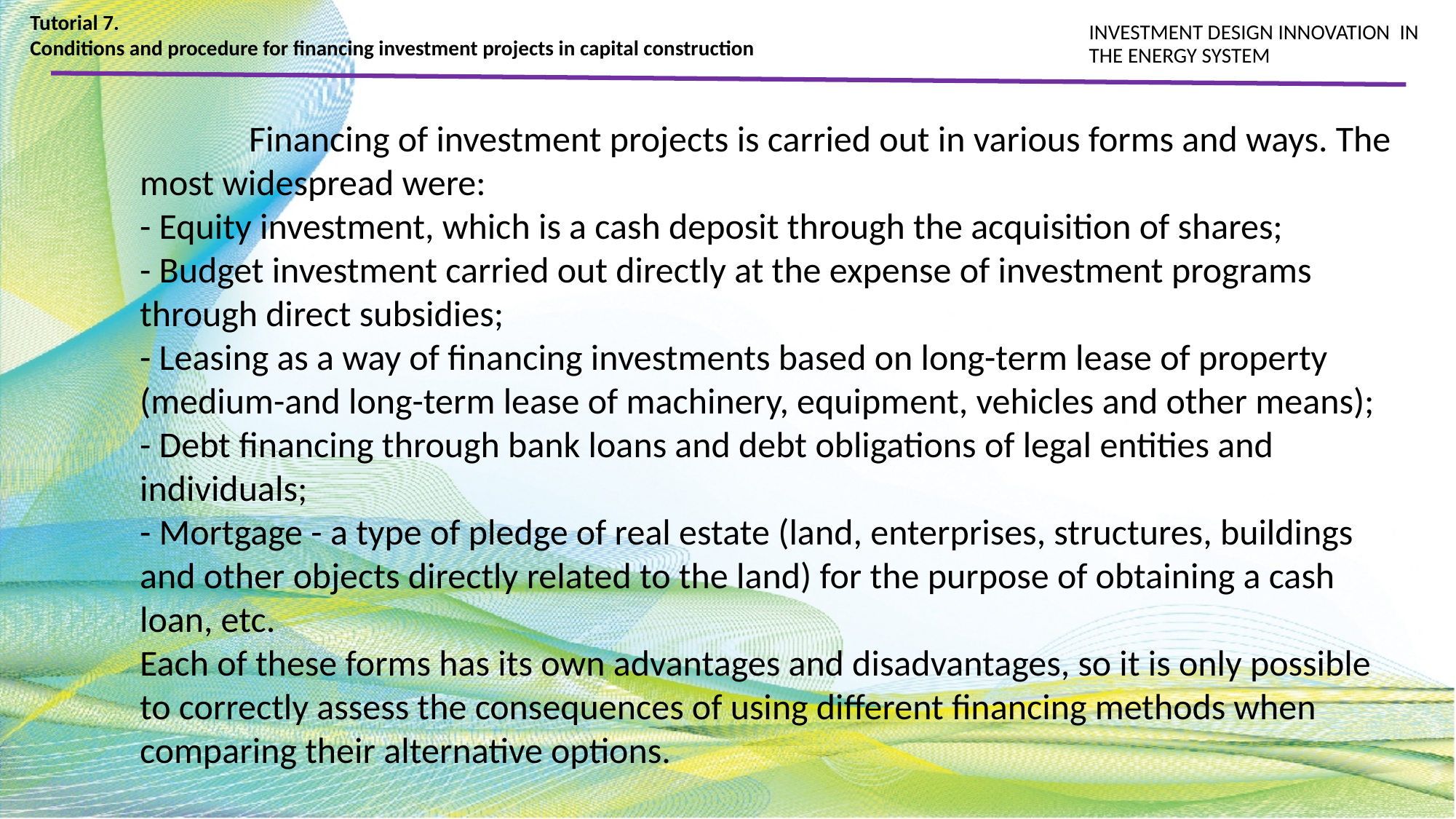

Tutorial 7.
Conditions and procedure for financing investment projects in capital construction
INVESTMENT DESIGN INNOVATION  IN
THE ENERGY SYSTEM
	Financing of investment projects is carried out in various forms and ways. The most widespread were:
- Equity investment, which is a cash deposit through the acquisition of shares;
- Budget investment carried out directly at the expense of investment programs through direct subsidies;
- Leasing as a way of financing investments based on long-term lease of property (medium-and long-term lease of machinery, equipment, vehicles and other means);
- Debt financing through bank loans and debt obligations of legal entities and individuals;
- Mortgage - a type of pledge of real estate (land, enterprises, structures, buildings and other objects directly related to the land) for the purpose of obtaining a cash loan, etc.
Each of these forms has its own advantages and disadvantages, so it is only possible to correctly assess the consequences of using different financing methods when comparing their alternative options.